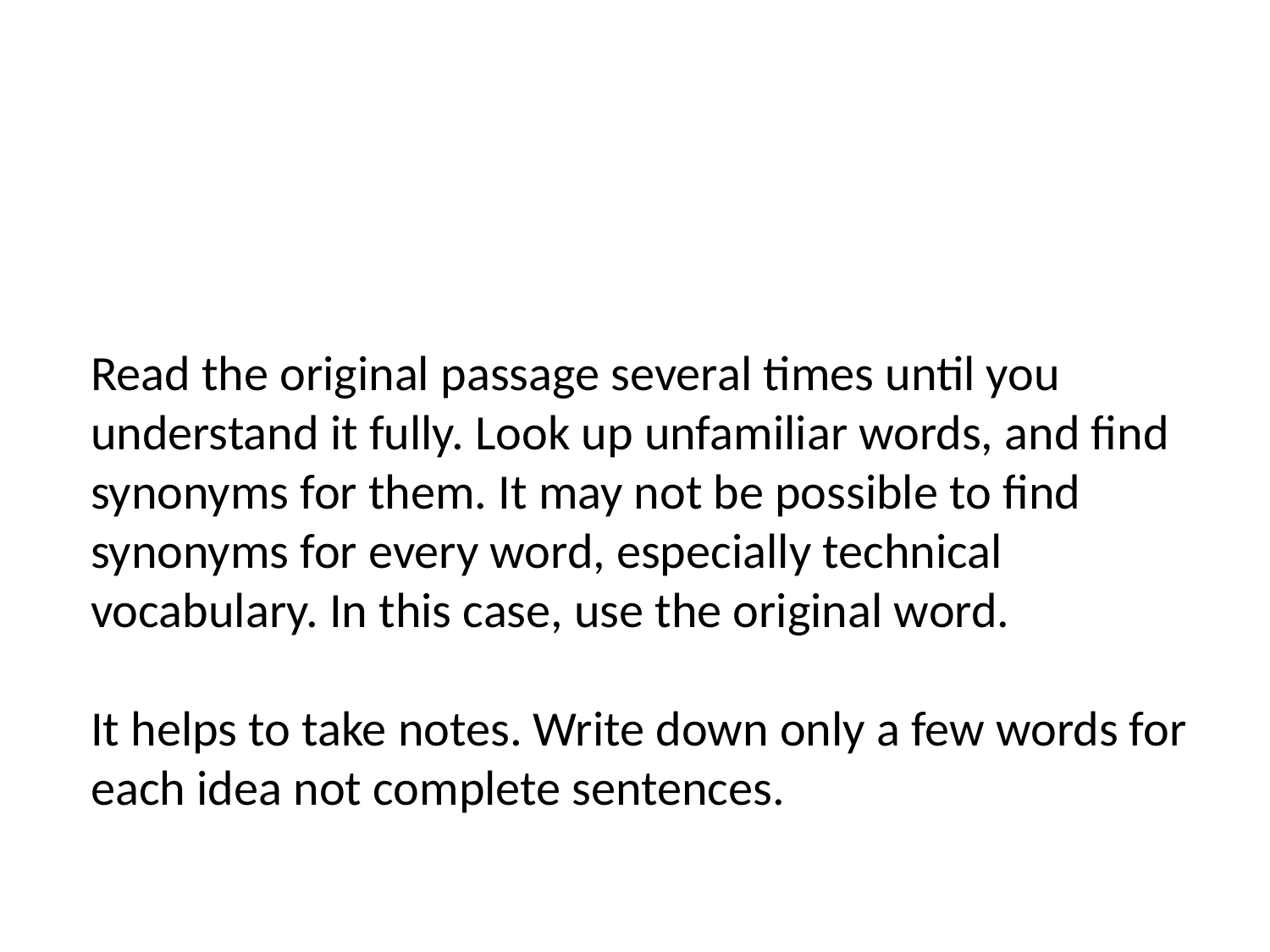

Read the original passage several times until you understand it fully. Look up unfamiliar words, and find synonyms for them. It may not be possible to find synonyms for every word, especially technical
vocabulary. In this case, use the original word.

It helps to take notes. Write down only a few words for each idea not complete sentences.